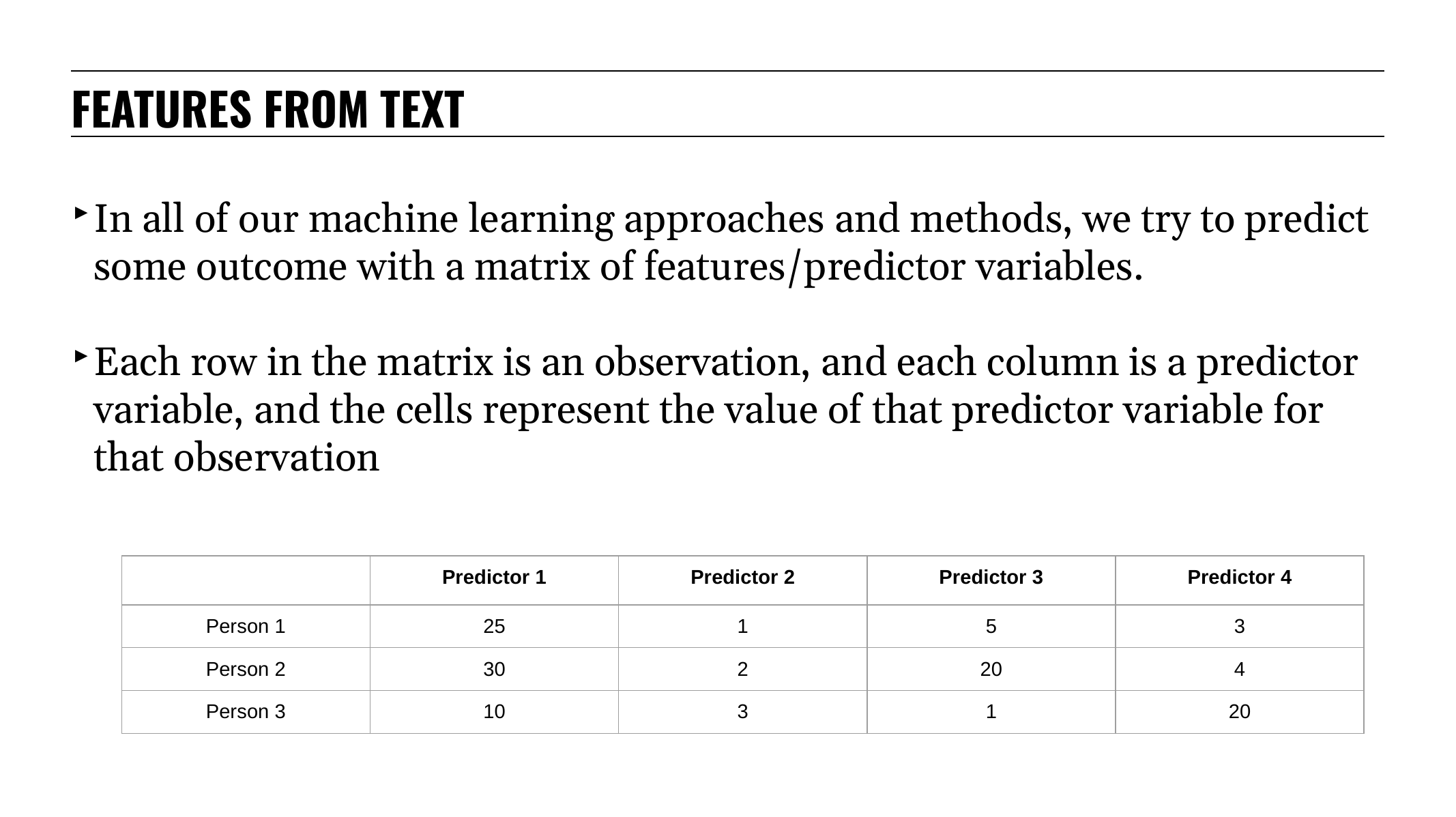

FEATURES FROM TEXT

In all of our machine learning approaches and methods, we try to predict some outcome with a matrix of features/predictor variables.

Each row in the matrix is an observation, and each column is a predictor variable, and the cells represent the value of that predictor variable for that observation
|  | Predictor 1 | Predictor 2 | Predictor 3 | Predictor 4 |
| --- | --- | --- | --- | --- |
| Person 1 | 25 | 1 | 5 | 3 |
| Person 2 | 30 | 2 | 20 | 4 |
| Person 3 | 10 | 3 | 1 | 20 |